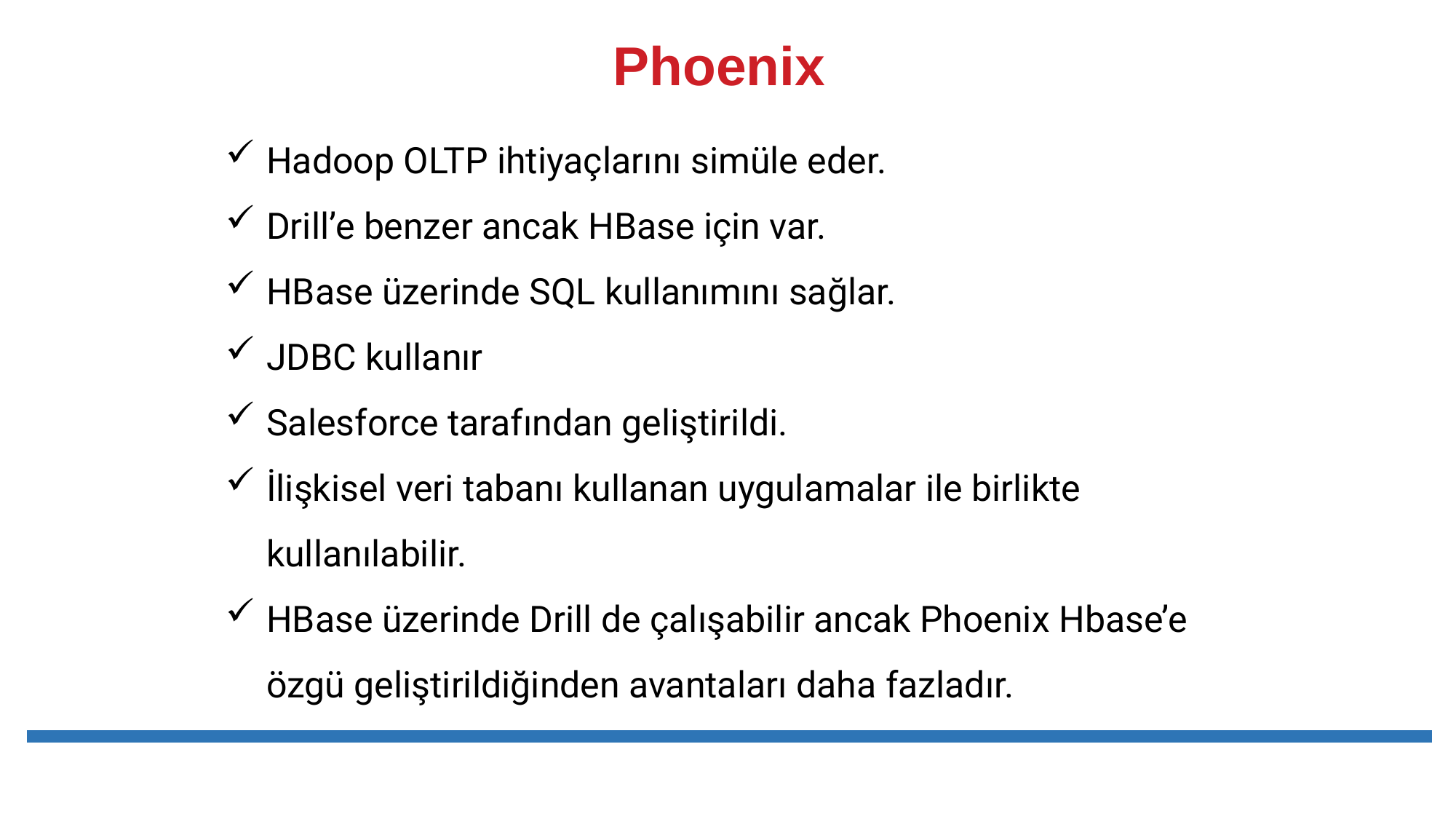

# Phoenix

Hadoop OLTP ihtiyaçlarını simüle eder.
Drill’e benzer ancak HBase için var.
HBase üzerinde SQL kullanımını sağlar.
JDBC kullanır
Salesforce tarafından geliştirildi.
İlişkisel veri tabanı kullanan uygulamalar ile birlikte kullanılabilir.
HBase üzerinde Drill de çalışabilir ancak Phoenix Hbase’e özgü geliştirildiğinden avantaları daha fazladır.